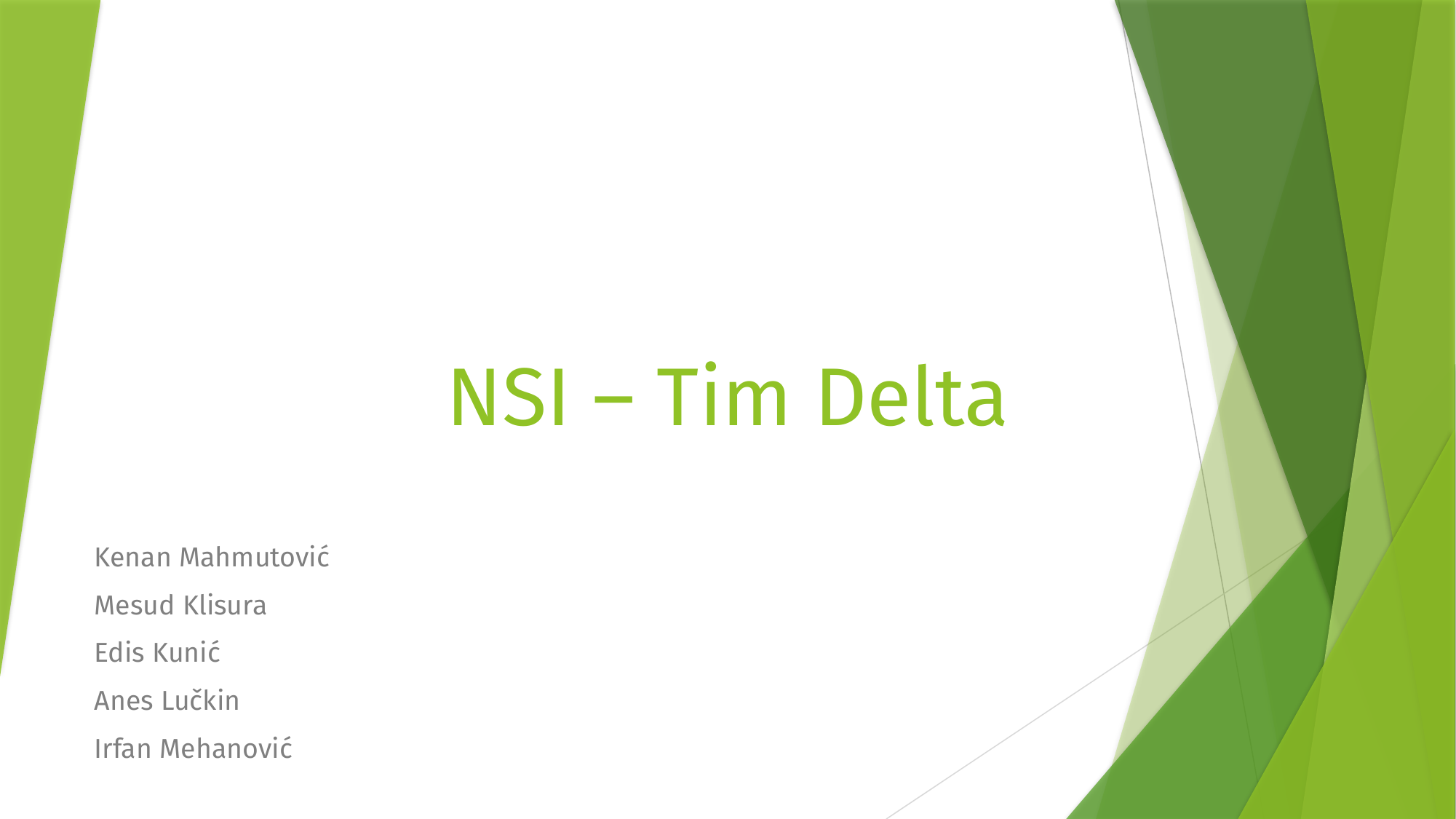

# NSI – Tim Delta
Kenan Mahmutović
Mesud Klisura
Edis Kunić
Anes Lučkin
Irfan Mehanović